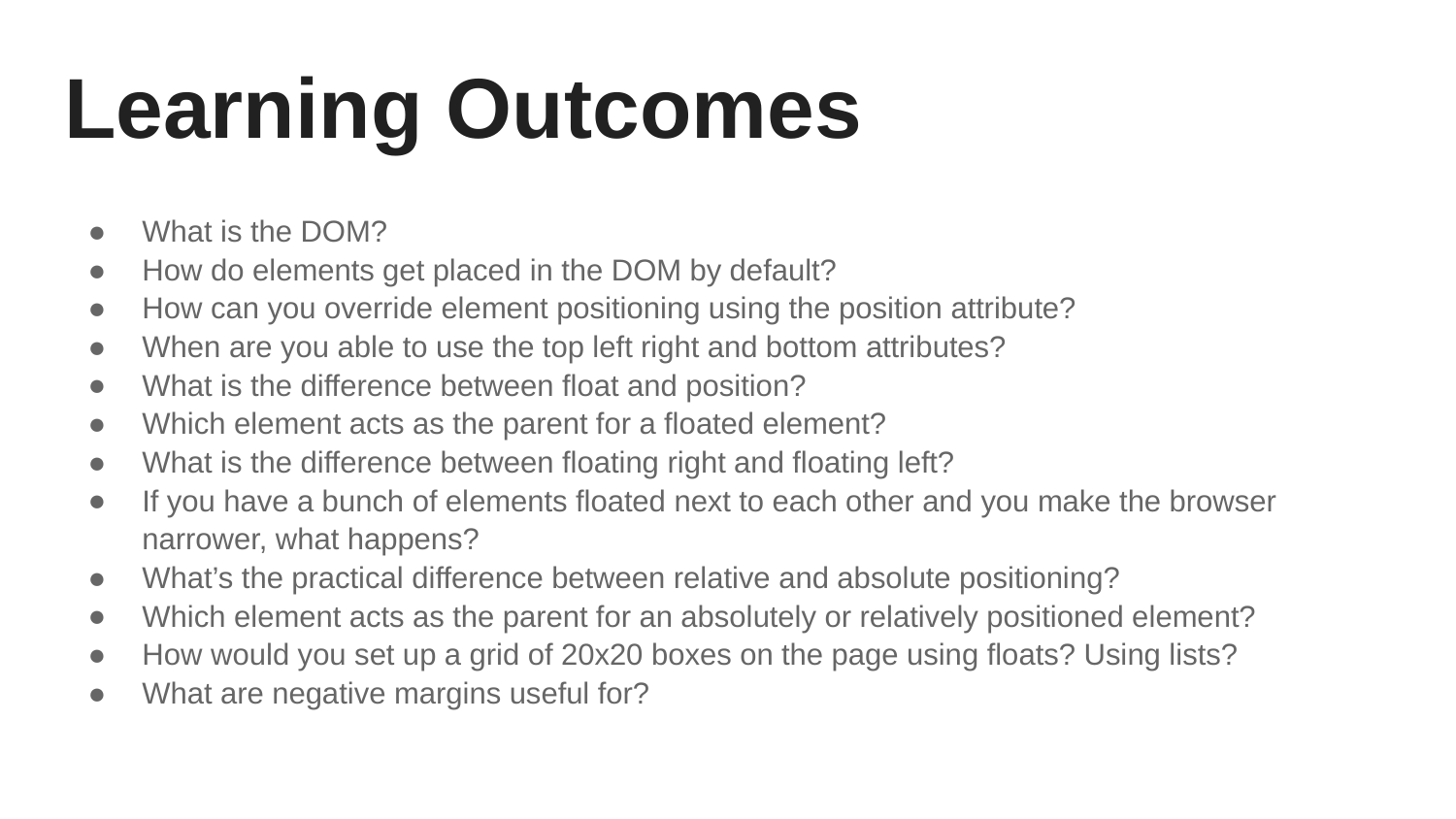

# Learning Outcomes
What is the DOM?
How do elements get placed in the DOM by default?
How can you override element positioning using the position attribute?
When are you able to use the top left right and bottom attributes?
What is the difference between float and position?
Which element acts as the parent for a floated element?
What is the difference between floating right and floating left?
If you have a bunch of elements floated next to each other and you make the browser narrower, what happens?
What’s the practical difference between relative and absolute positioning?
Which element acts as the parent for an absolutely or relatively positioned element?
How would you set up a grid of 20x20 boxes on the page using floats? Using lists?
What are negative margins useful for?